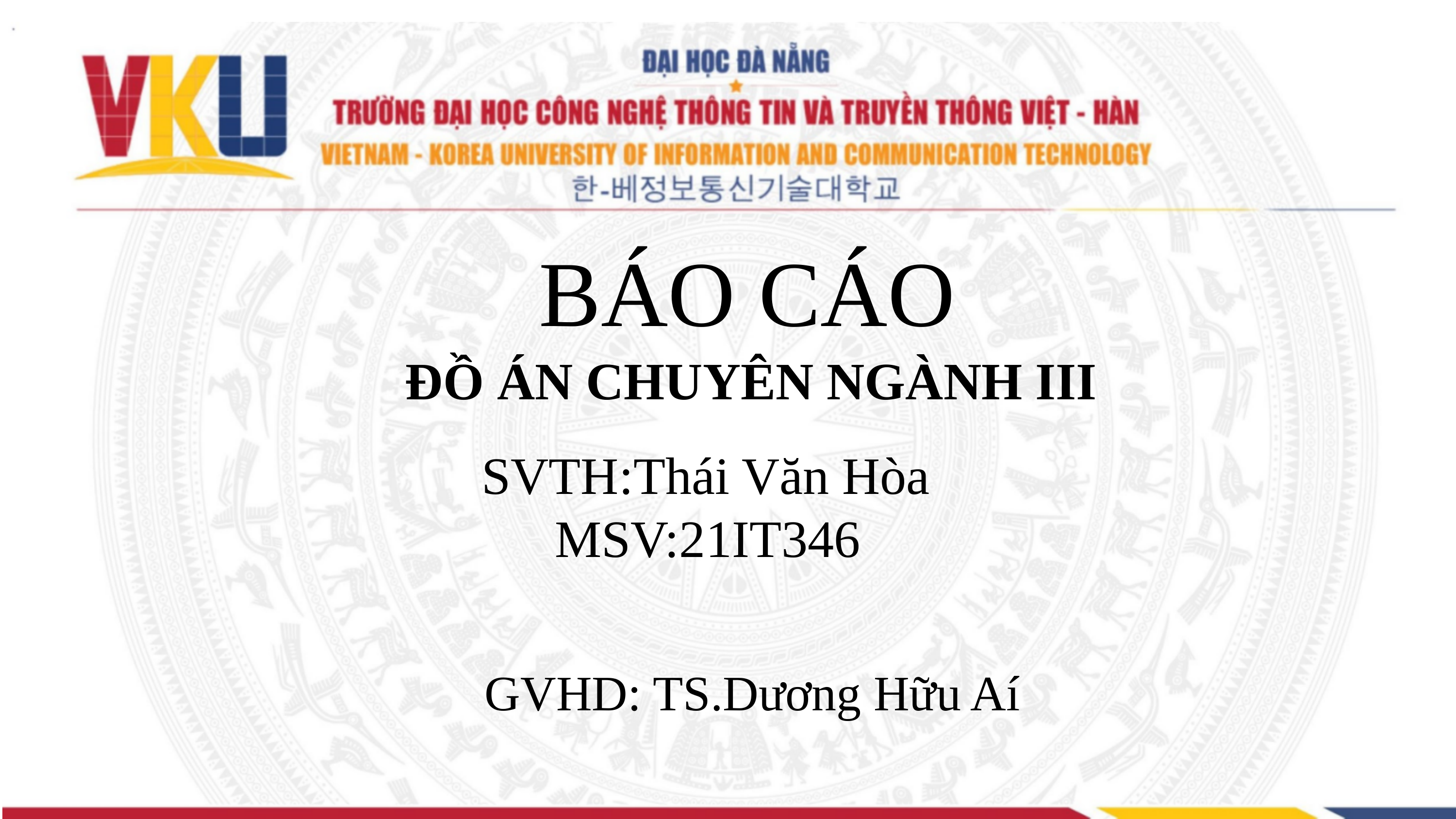

BÁO CÁO
ĐỒ ÁN CHUYÊN NGÀNH III
SVTH:Thái Văn Hòa
MSV:21IT346
GVHD: TS.Dương Hữu Aí